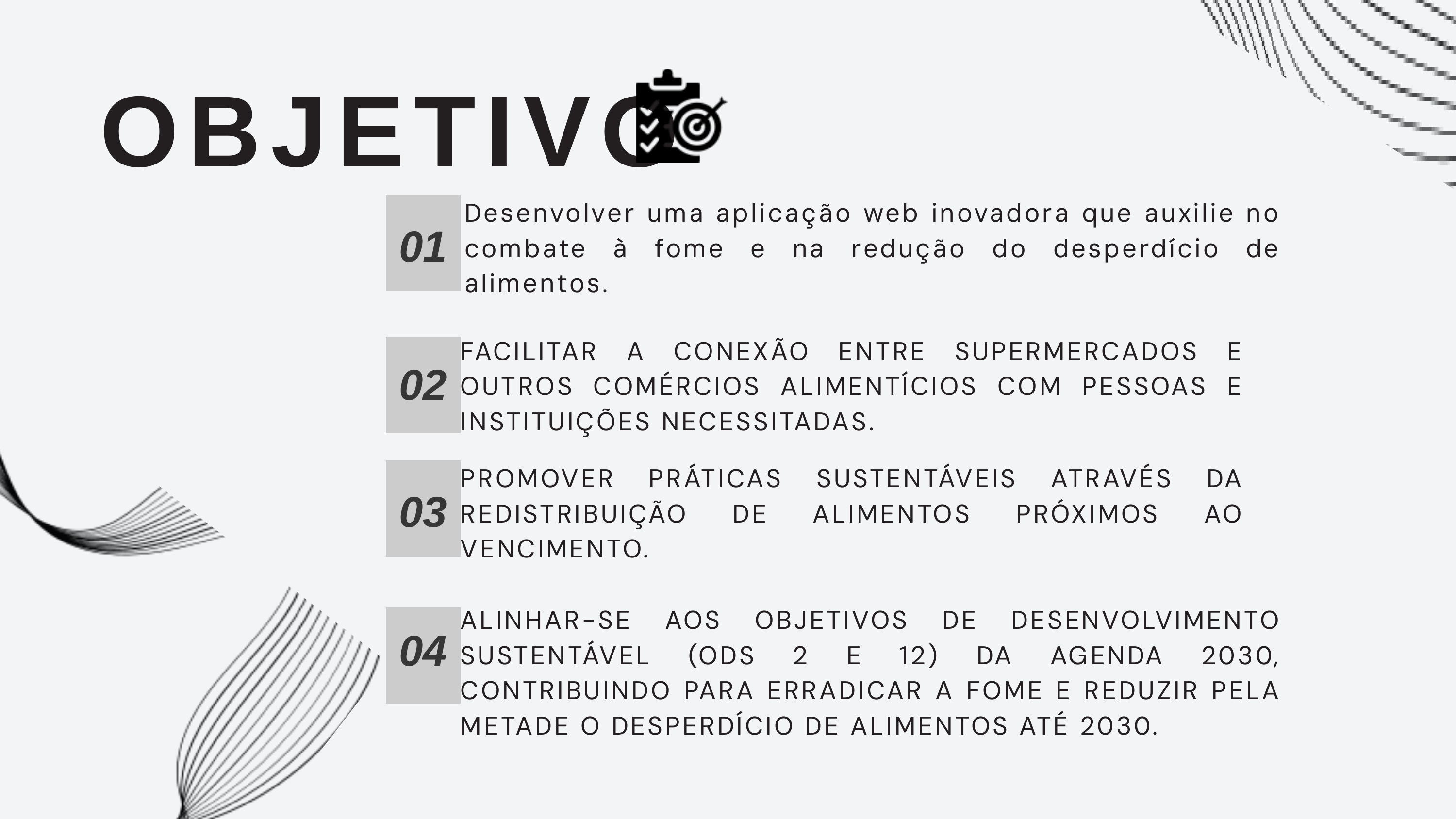

OBJETIVO

Desenvolver uma aplicação web inovadora que auxilie no combate à fome e na redução do desperdício de alimentos.

01
FACILITAR A CONEXÃO ENTRE SUPERMERCADOS E OUTROS COMÉRCIOS ALIMENTÍCIOS COM PESSOAS E INSTITUIÇÕES NECESSITADAS.

02

PROMOVER PRÁTICAS SUSTENTÁVEIS ATRAVÉS DA REDISTRIBUIÇÃO DE ALIMENTOS PRÓXIMOS AO VENCIMENTO.

03
ALINHAR-SE AOS OBJETIVOS DE DESENVOLVIMENTO SUSTENTÁVEL (ODS 2 E 12) DA AGENDA 2030, CONTRIBUINDO PARA ERRADICAR A FOME E REDUZIR PELA METADE O DESPERDÍCIO DE ALIMENTOS ATÉ 2030.

04